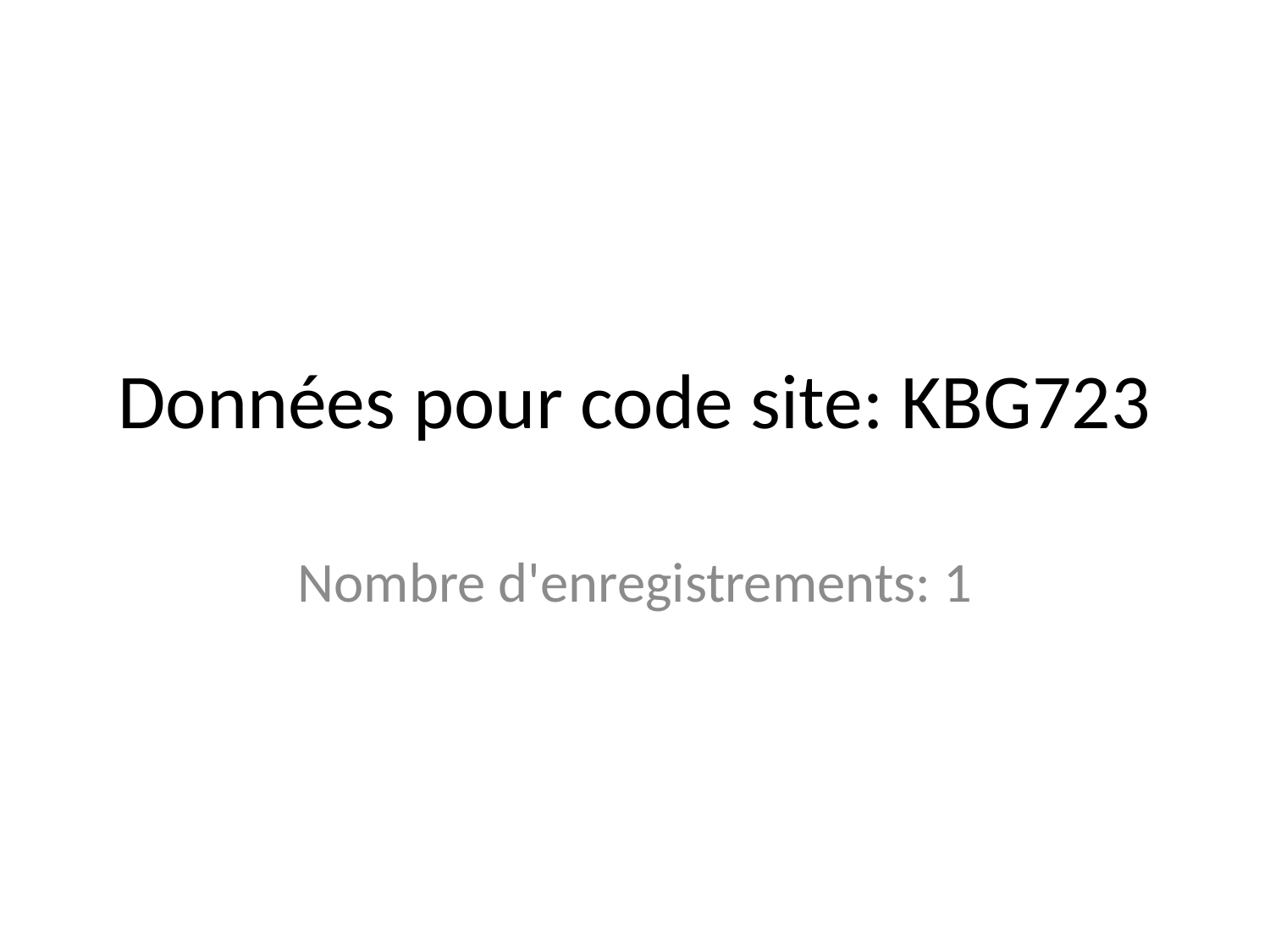

# Données pour code site: KBG723
Nombre d'enregistrements: 1